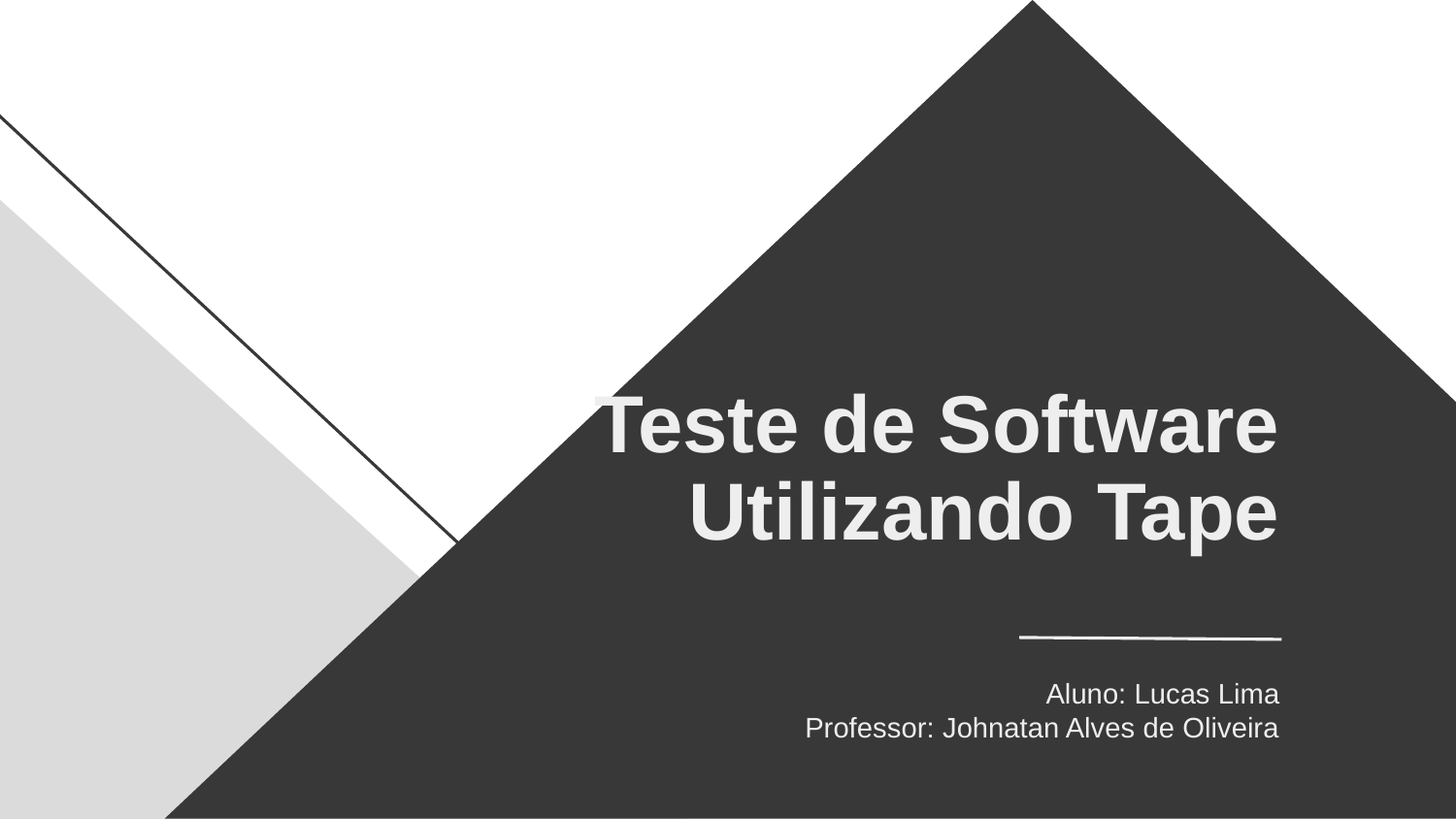

# Teste de Software
Utilizando Tape
Aluno: Lucas Lima
Professor: Johnatan Alves de Oliveira